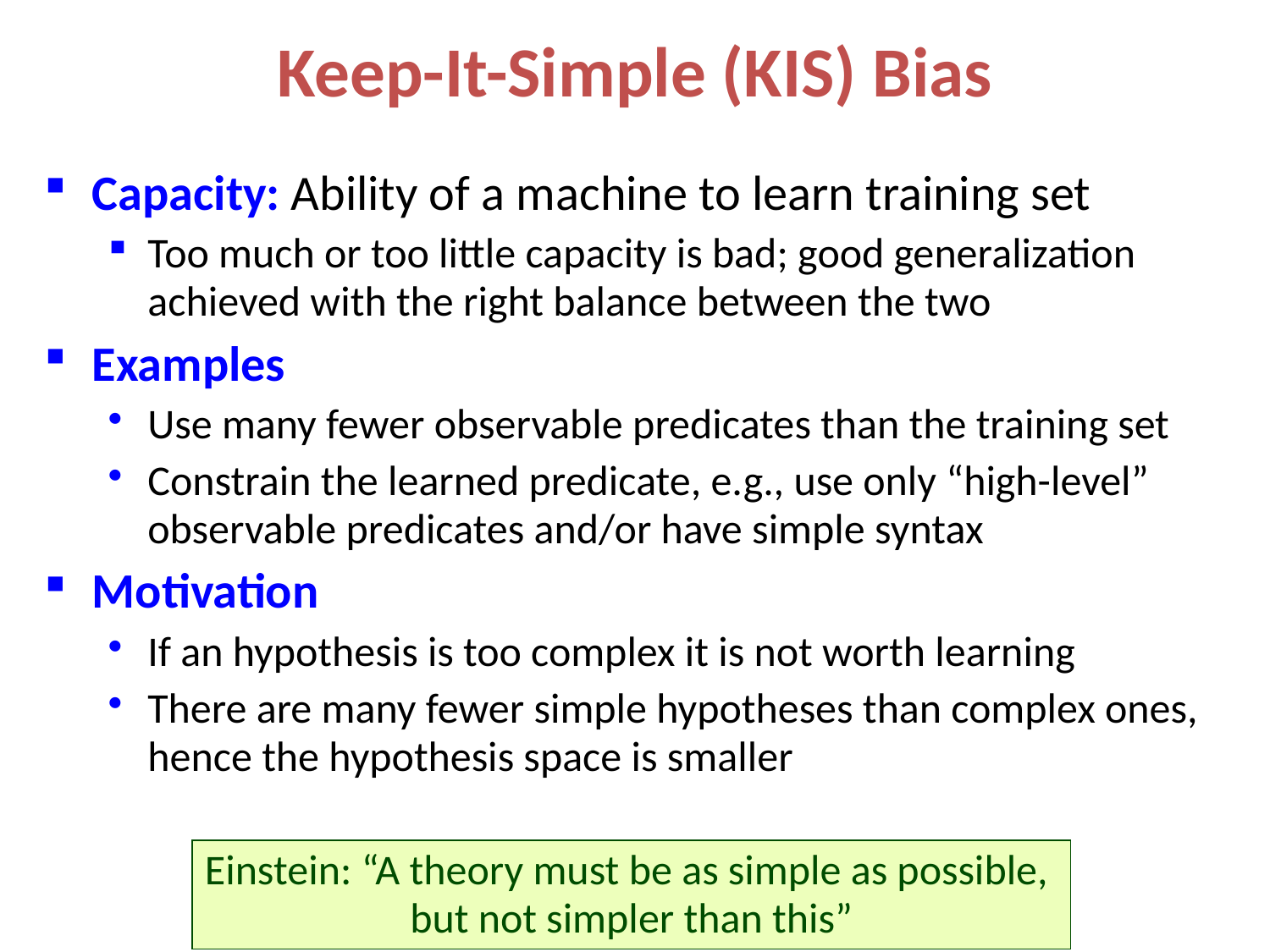

# Keep-It-Simple (KIS) Bias
Capacity: Ability of a machine to learn training set
Too much or too little capacity is bad; good generalization achieved with the right balance between the two
Examples
Use many fewer observable predicates than the training set
Constrain the learned predicate, e.g., use only “high-level” observable predicates and/or have simple syntax
Motivation
If an hypothesis is too complex it is not worth learning
There are many fewer simple hypotheses than complex ones, hence the hypothesis space is smaller
Einstein: “A theory must be as simple as possible,
but not simpler than this”